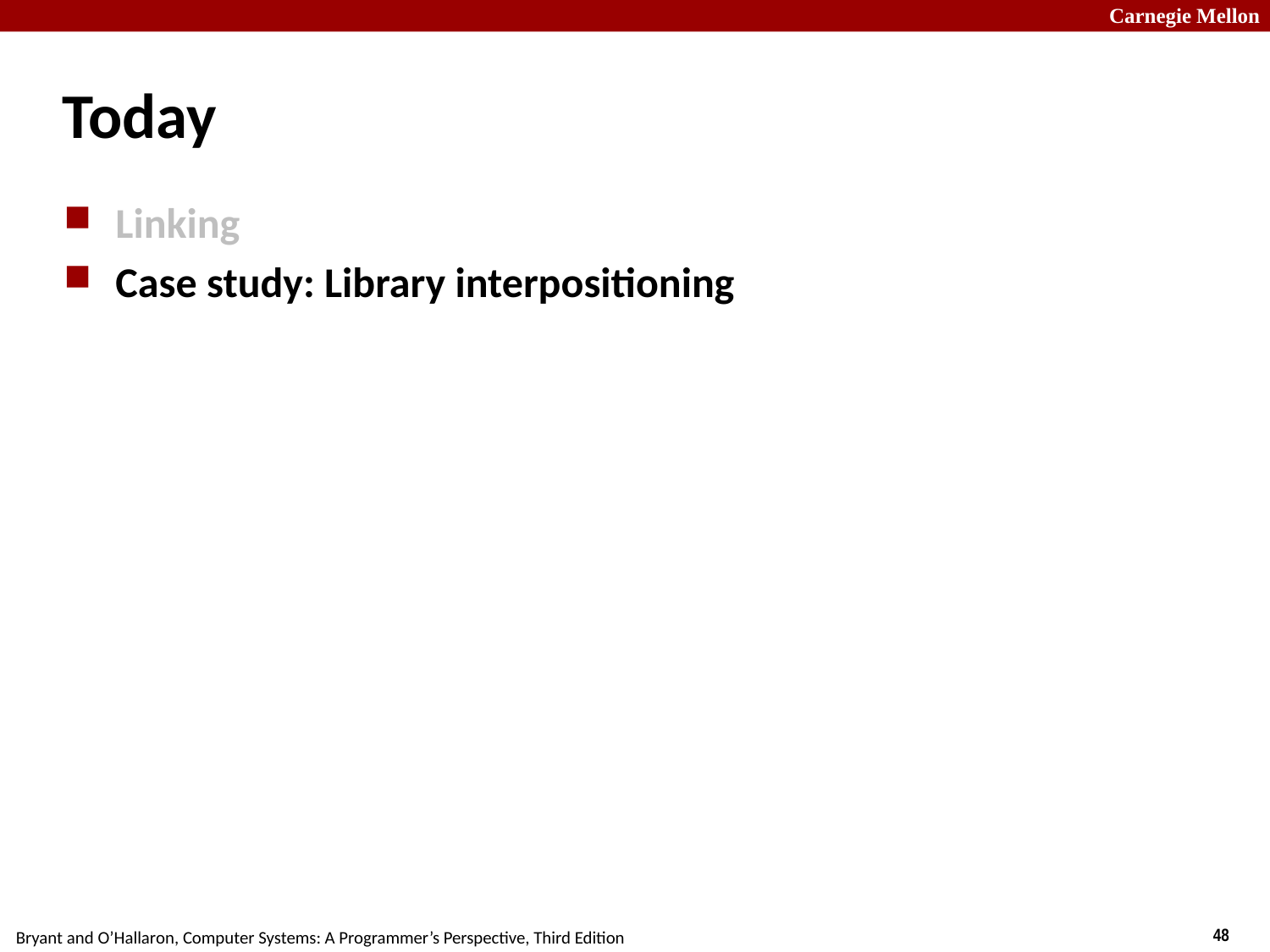

# Today
Linking
Case study: Library interpositioning